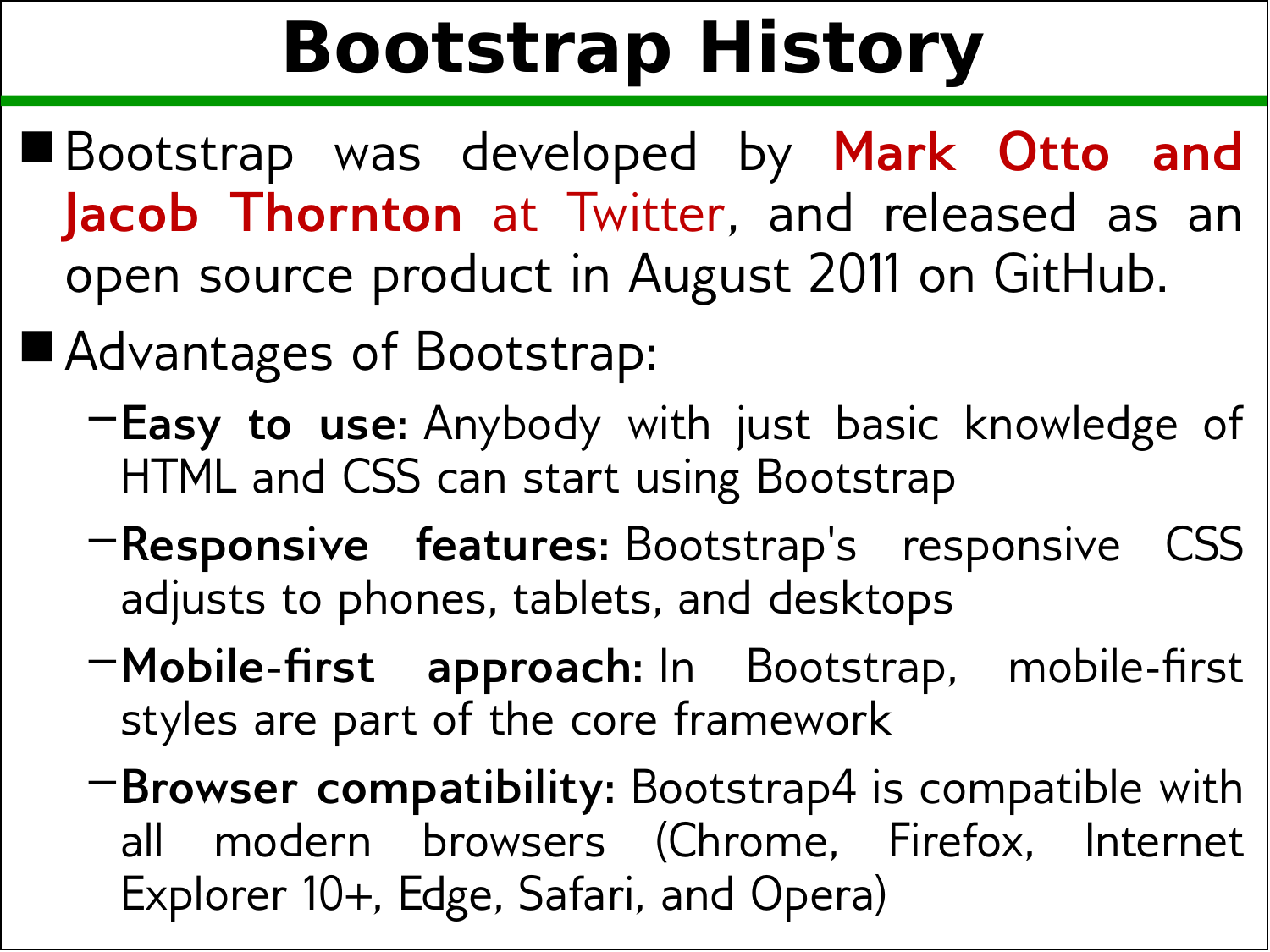

# Bootstrap History
Bootstrap was developed by Mark Otto and Jacob Thornton at Twitter, and released as an open source product in August 2011 on GitHub.
Advantages of Bootstrap:
Easy to use: Anybody with just basic knowledge of HTML and CSS can start using Bootstrap
Responsive features: Bootstrap's responsive CSS adjusts to phones, tablets, and desktops
Mobile-first approach: In Bootstrap, mobile-first styles are part of the core framework
Browser compatibility: Bootstrap4 is compatible with all modern browsers (Chrome, Firefox, Internet Explorer 10+, Edge, Safari, and Opera)